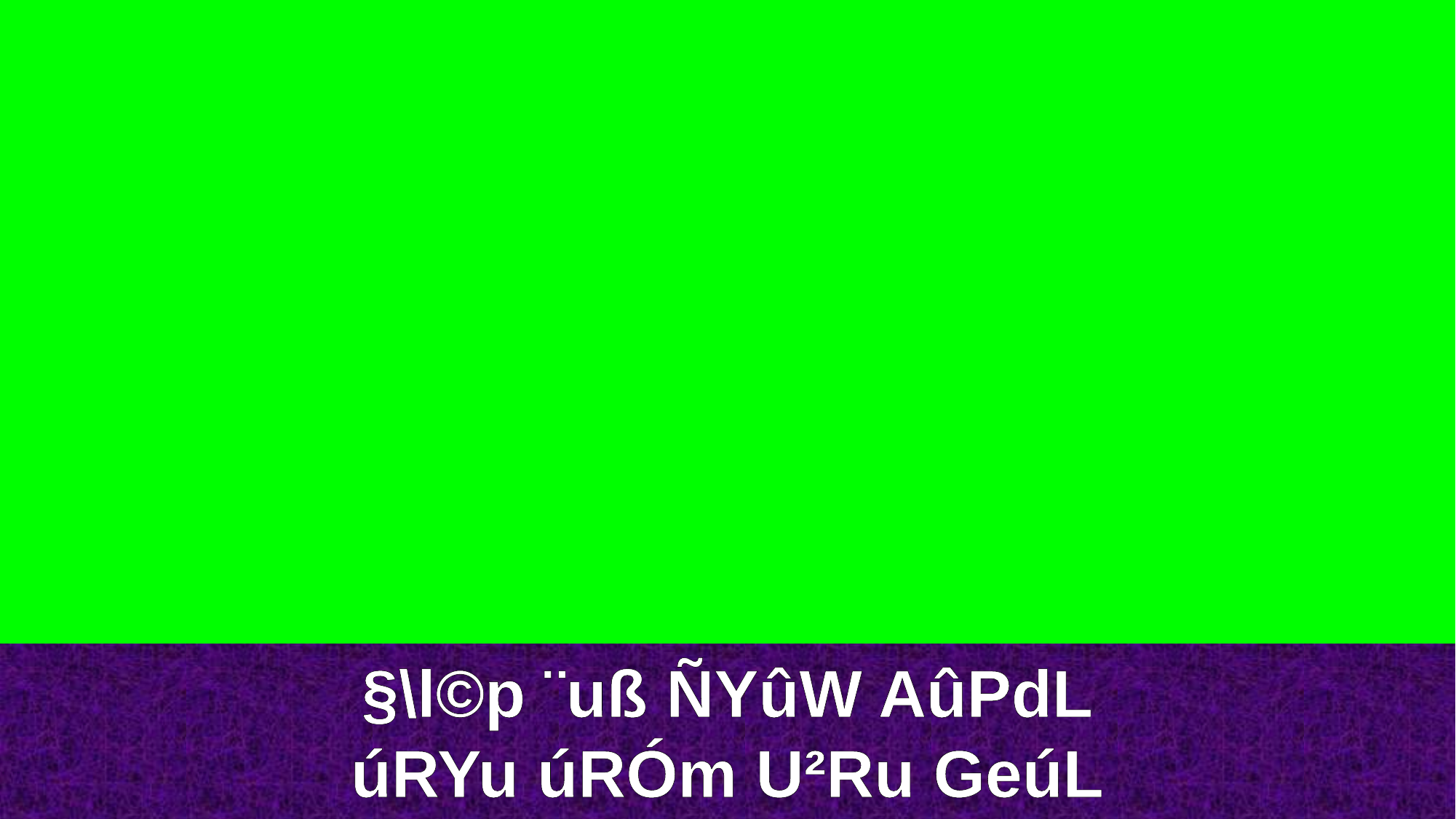

§\l©p ¨uß ÑYûW AûPdL
úRYu úRÓm U²Ru GeúL